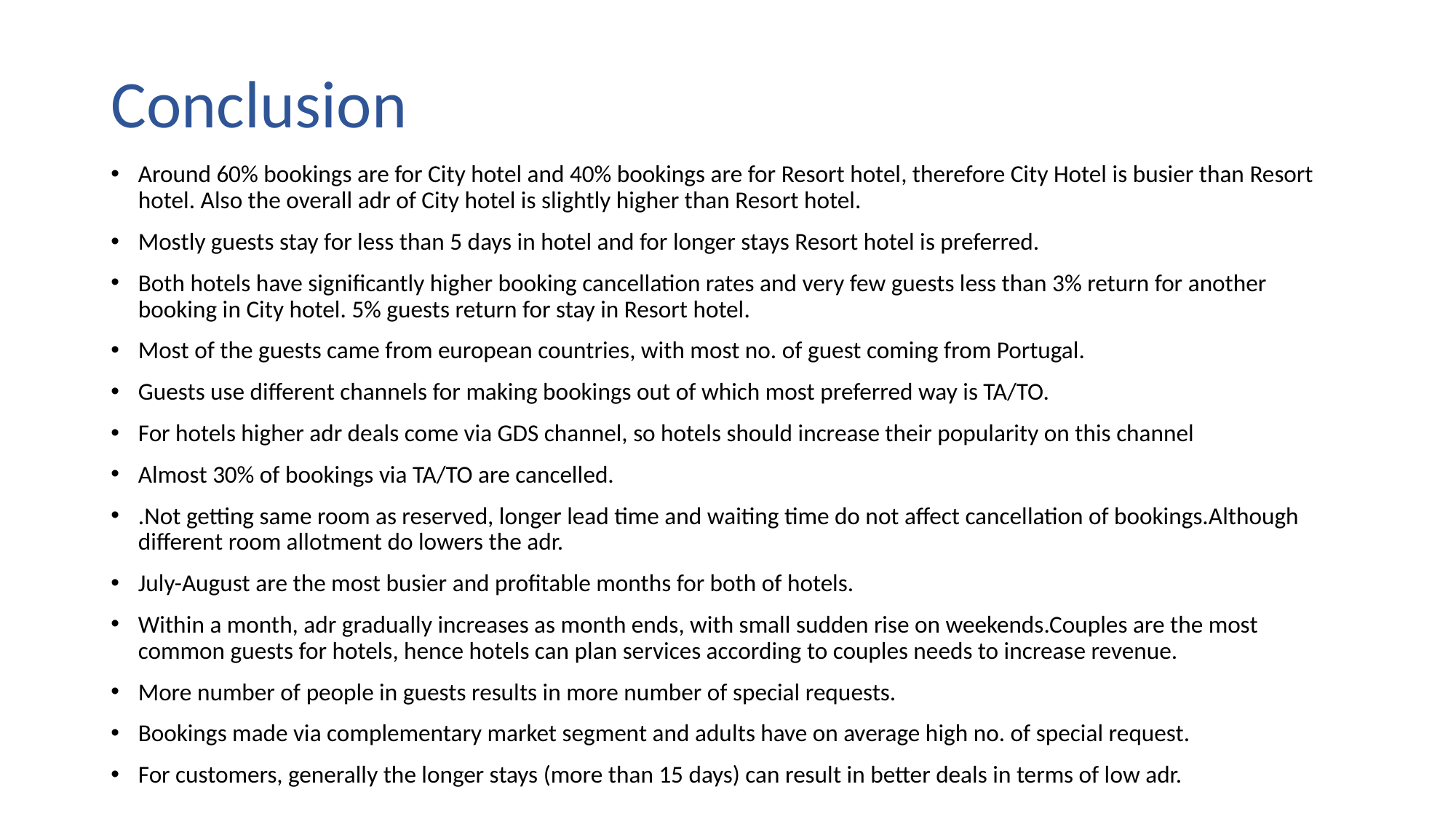

# Conclusion
Around 60% bookings are for City hotel and 40% bookings are for Resort hotel, therefore City Hotel is busier than Resort hotel. Also the overall adr of City hotel is slightly higher than Resort hotel.
Mostly guests stay for less than 5 days in hotel and for longer stays Resort hotel is preferred.
Both hotels have significantly higher booking cancellation rates and very few guests less than 3% return for another booking in City hotel. 5% guests return for stay in Resort hotel.
Most of the guests came from european countries, with most no. of guest coming from Portugal.
Guests use different channels for making bookings out of which most preferred way is TA/TO.
For hotels higher adr deals come via GDS channel, so hotels should increase their popularity on this channel
Almost 30% of bookings via TA/TO are cancelled.
.Not getting same room as reserved, longer lead time and waiting time do not affect cancellation of bookings.Although different room allotment do lowers the adr.
July-August are the most busier and profitable months for both of hotels.
Within a month, adr gradually increases as month ends, with small sudden rise on weekends.Couples are the most common guests for hotels, hence hotels can plan services according to couples needs to increase revenue.
More number of people in guests results in more number of special requests.
Bookings made via complementary market segment and adults have on average high no. of special request.
For customers, generally the longer stays (more than 15 days) can result in better deals in terms of low adr.